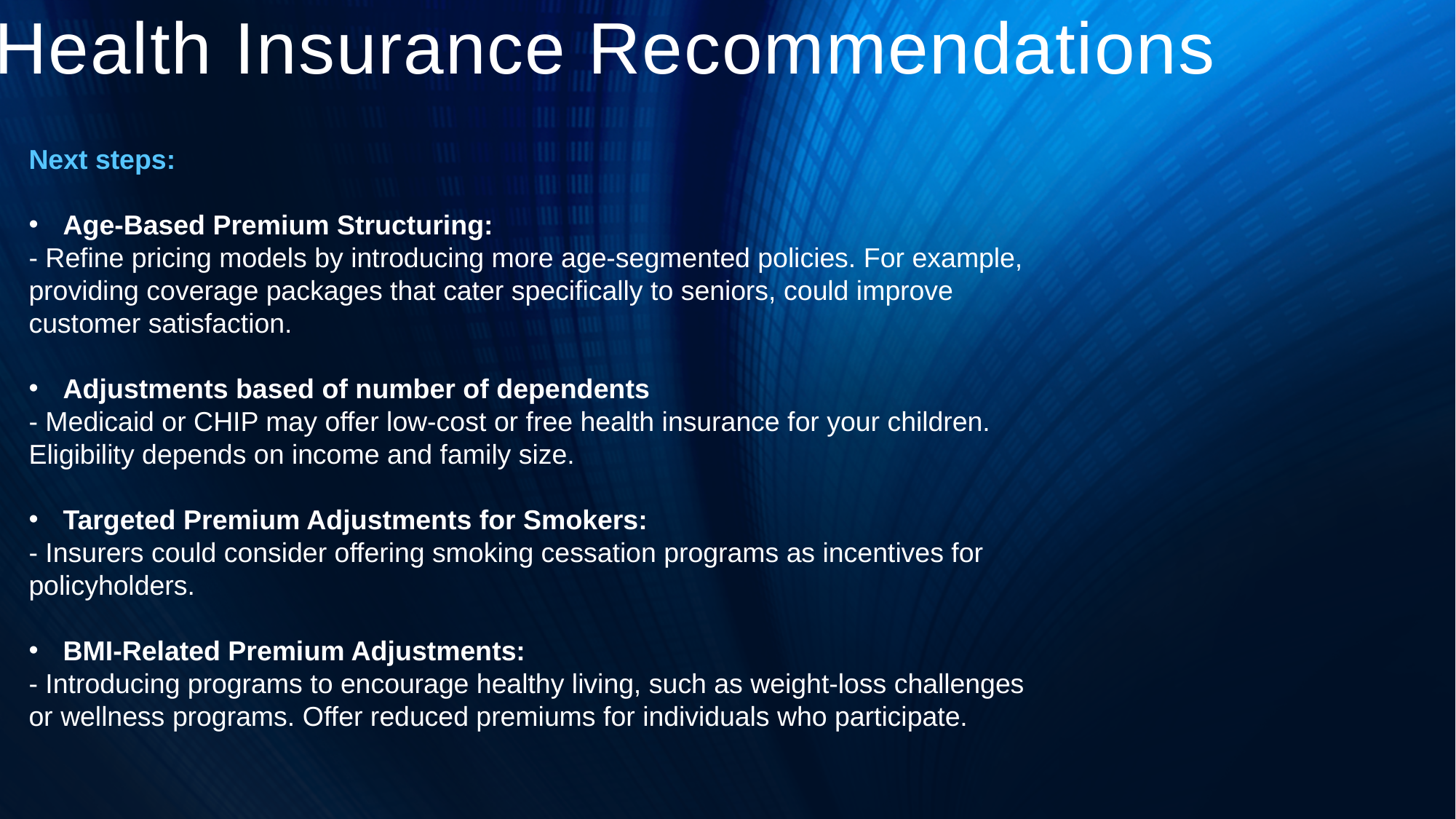

Health Insurance Recommendations
Next steps:

Age-Based Premium Structuring:
- Refine pricing models by introducing more age-segmented policies. For example, providing coverage packages that cater specifically to seniors, could improve customer satisfaction.
Adjustments based of number of dependents
- Medicaid or CHIP may offer low-cost or free health insurance for your children. Eligibility depends on income and family size.

Targeted Premium Adjustments for Smokers:
- Insurers could consider offering smoking cessation programs as incentives for policyholders.

BMI-Related Premium Adjustments:
- Introducing programs to encourage healthy living, such as weight-loss challenges or wellness programs. Offer reduced premiums for individuals who participate.